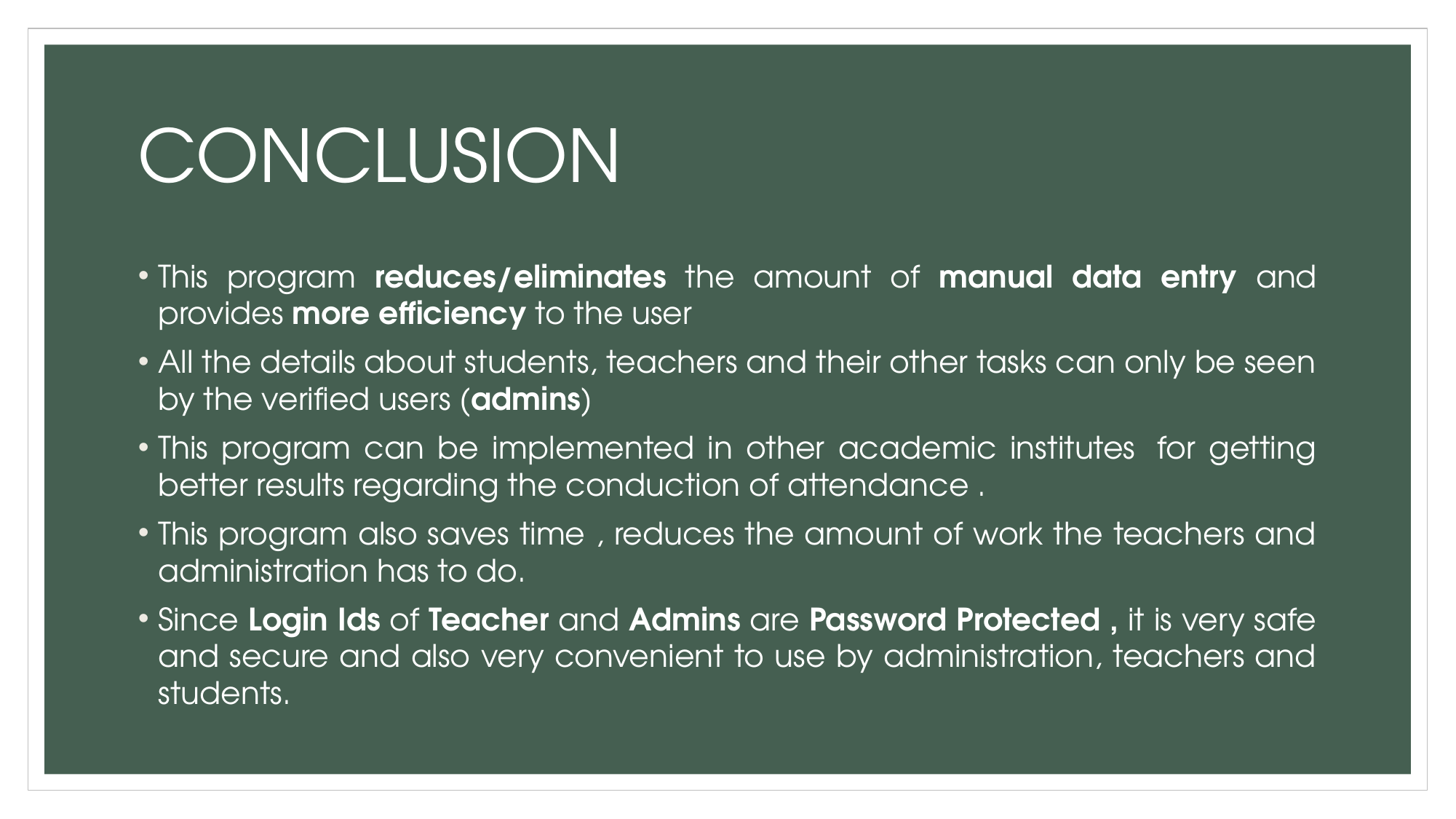

# CONCLUSION
This program reduces/eliminates the amount of manual data entry and provides more efficiency to the user
All the details about students, teachers and their other tasks can only be seen by the verified users (admins)
This program can be implemented in other academic institutes  for getting better results regarding the conduction of attendance .
This program also saves time , reduces the amount of work the teachers and administration has to do.
Since Login Ids of Teacher and Admins are Password Protected , it is very safe and secure and also very convenient to use by administration, teachers and students.